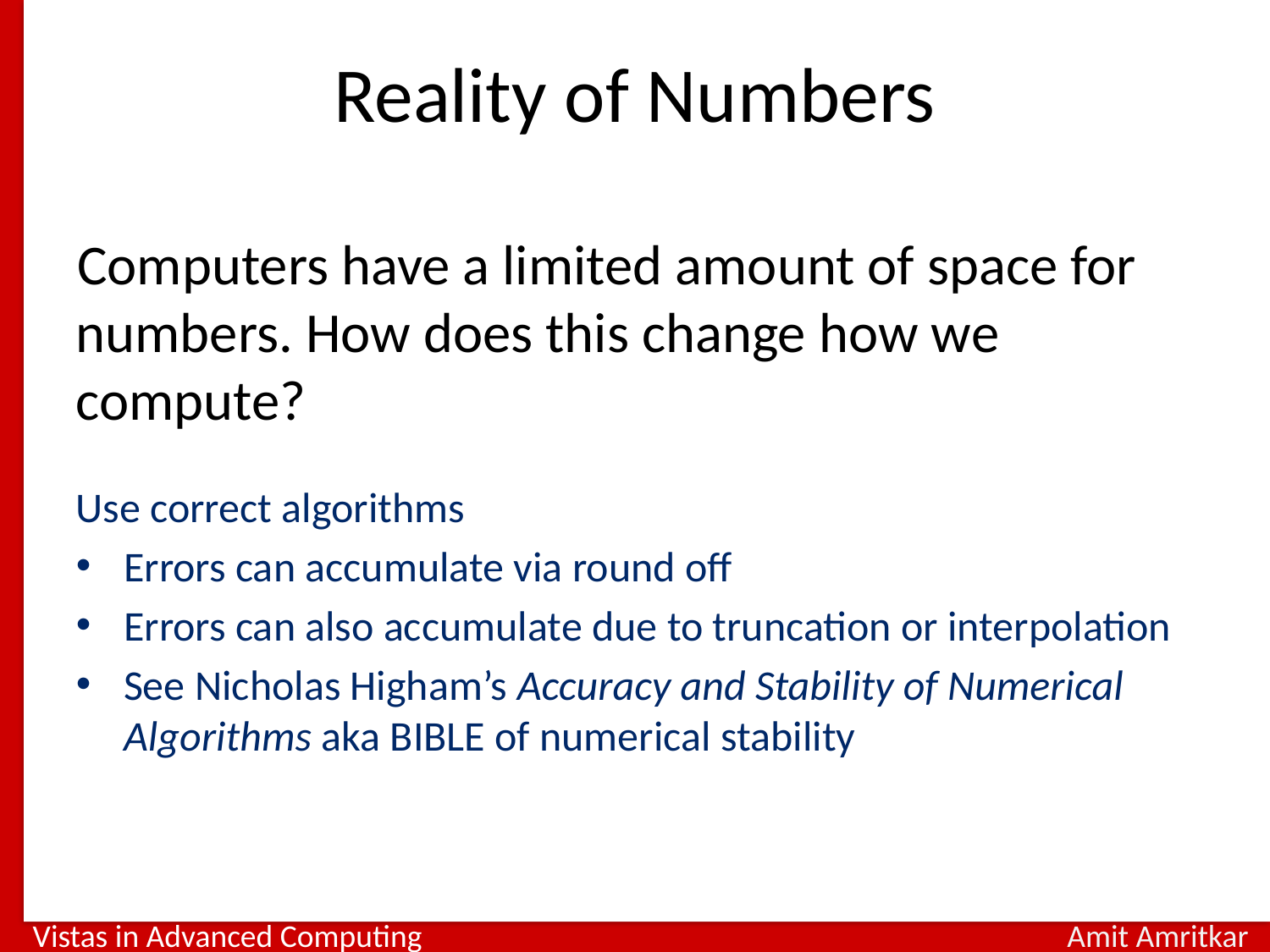

# Reality of Numbers
Computers have a limited amount of space for numbers. How does this change how we compute?

Use correct algorithms
Errors can accumulate via round off
Errors can also accumulate due to truncation or interpolation
See Nicholas Higham’s Accuracy and Stability of Numerical Algorithms aka BIBLE of numerical stability